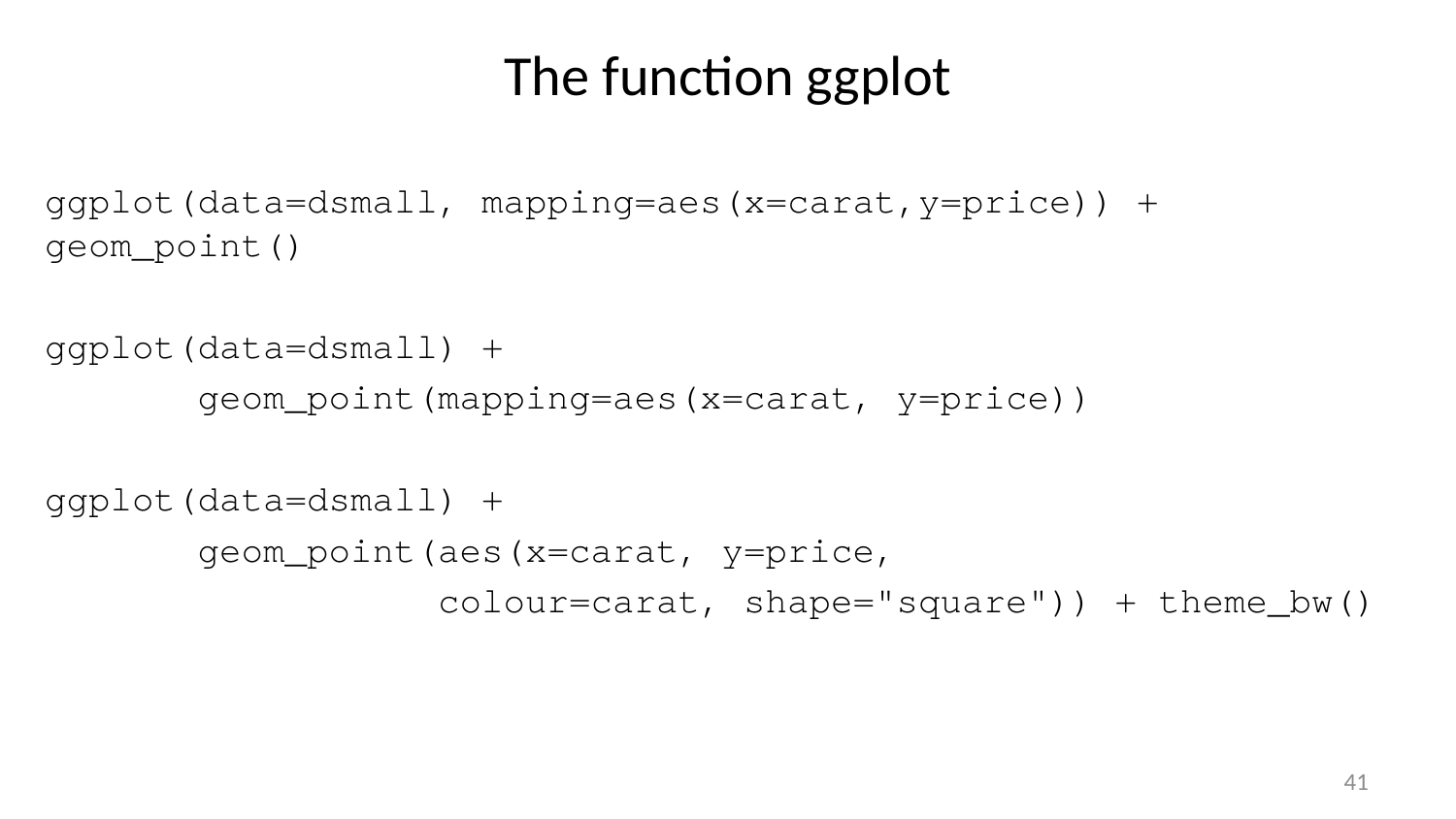

# The function ggplot
ggplot(data=dsmall, mapping=aes(x=carat,y=price)) + geom_point()

ggplot(data=dsmall) +
       geom_point(mapping=aes(x=carat, y=price))

ggplot(data=dsmall) +
       geom_point(aes(x=carat, y=price,
                  colour=carat, shape="square")) + theme_bw()

41